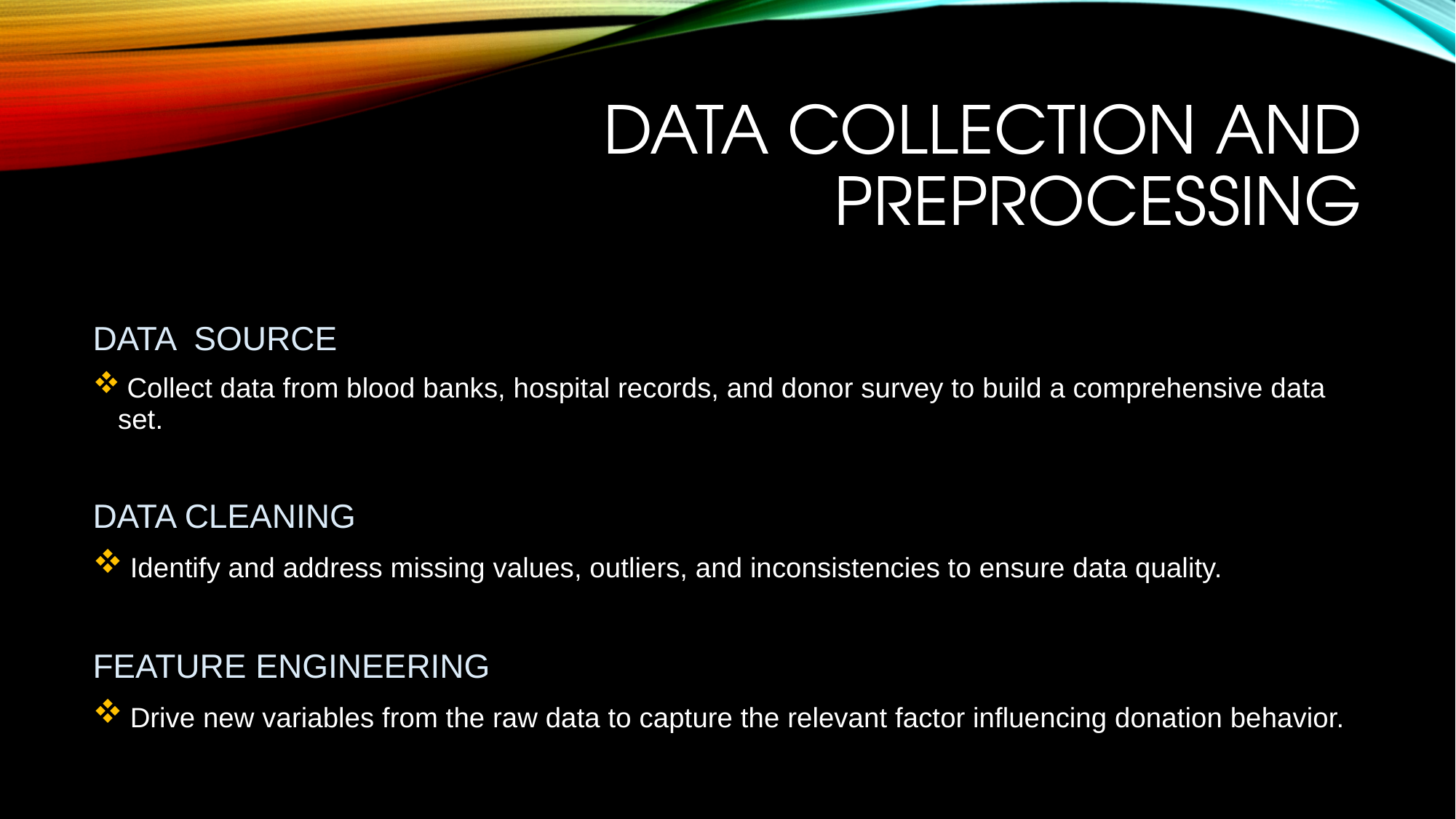

# Data collection and preprocessing

DATA  SOURCE
 Collect data from blood banks, hospital records, and donor survey to build a comprehensive data set.

DATA CLEANING
 Identify and address missing values, outliers, and inconsistencies to ensure data quality.

FEATURE ENGINEERING
 Drive new variables from the raw data to capture the relevant factor influencing donation behavior.